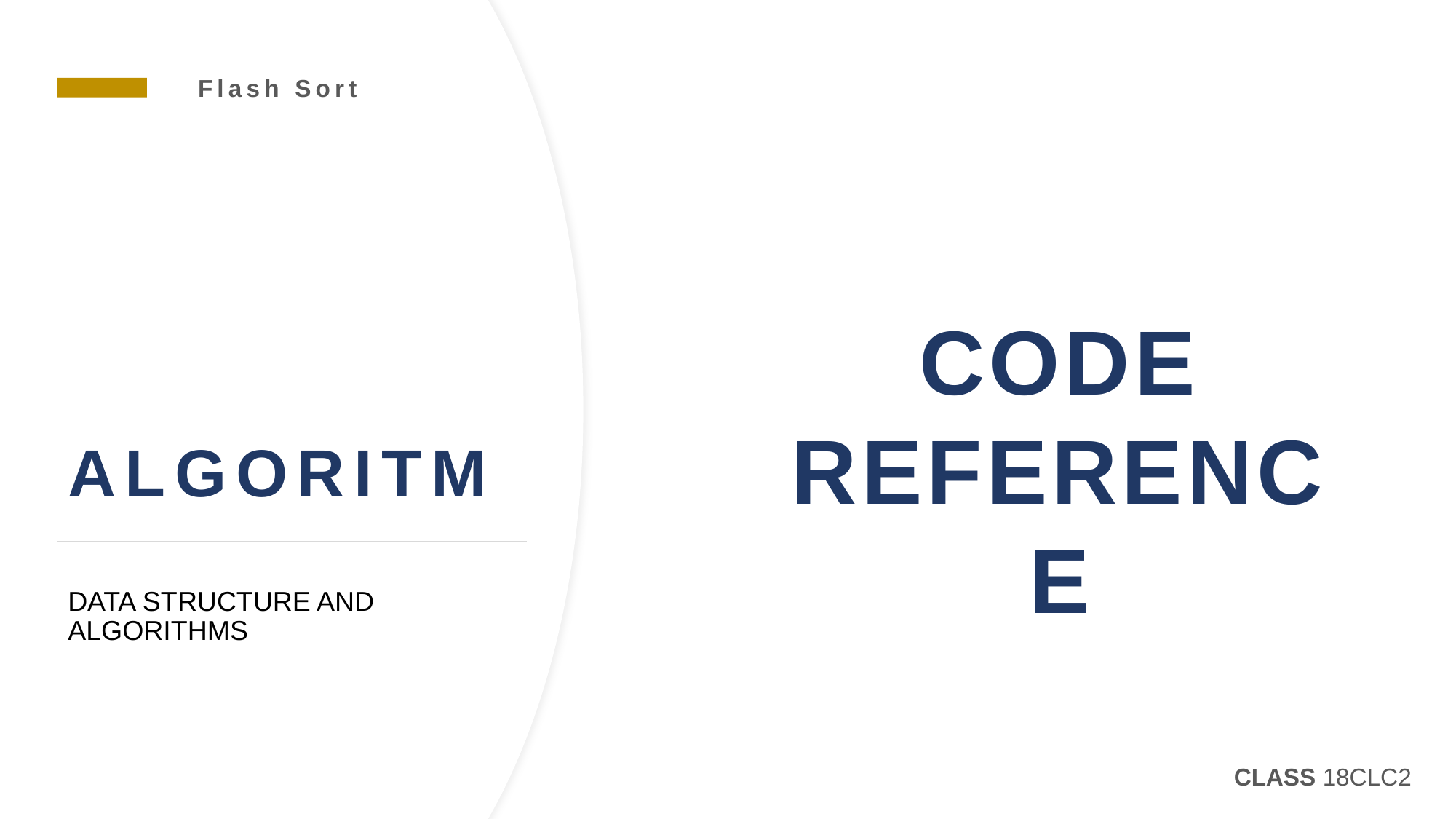

Flash Sort

ALGORITM
CODE REFERENCE
DATA STRUCTURE AND ALGORITHMS
CLASS 18CLC2